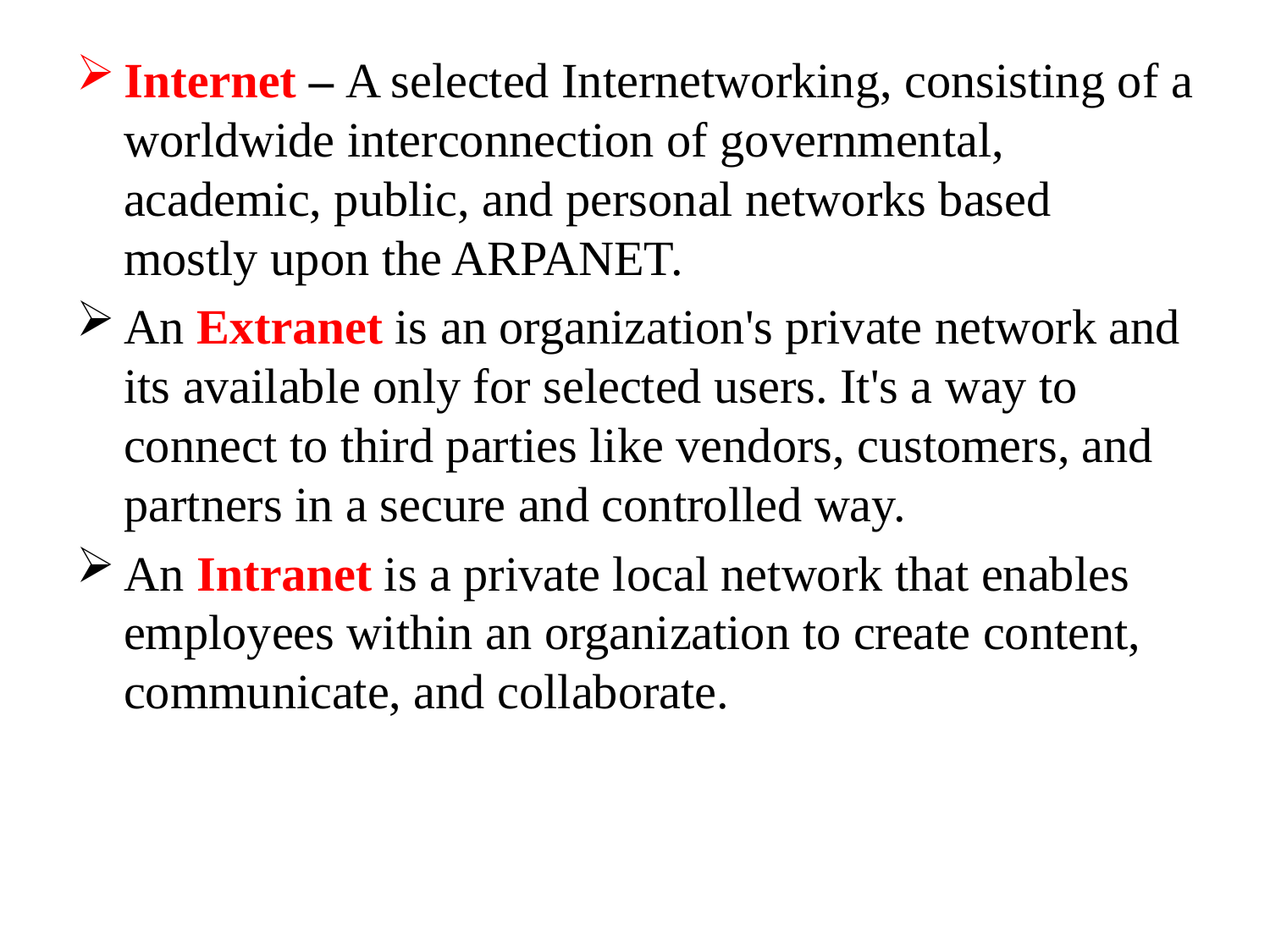

Internet – A selected Internetworking, consisting of a worldwide interconnection of governmental, academic, public, and personal networks based mostly upon the ARPANET.
An Extranet is an organization's private network and its available only for selected users. It's a way to connect to third parties like vendors, customers, and partners in a secure and controlled way.
An Intranet is a private local network that enables employees within an organization to create content, communicate, and collaborate.